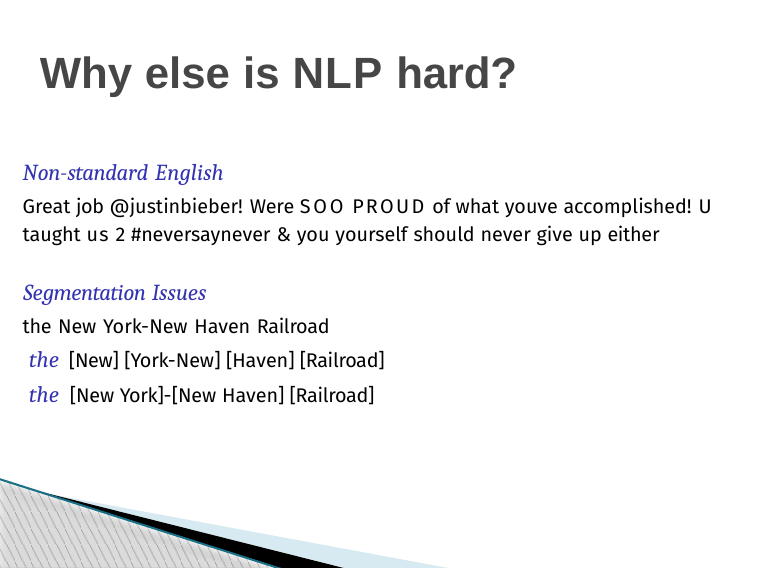

# Why else is NLP hard?
Non-standard English
Great job @justinbieber! Were SOO PROUD of what youve accomplished! U taught us 2 #neversaynever & you yourself should never give up either

Segmentation Issues
the New York-New Haven Railroad
the [New] [York-New] [Haven] [Railroad]
the [New York]-[New Haven] [Railroad]
Week 1: Lecture 3
13 / 16